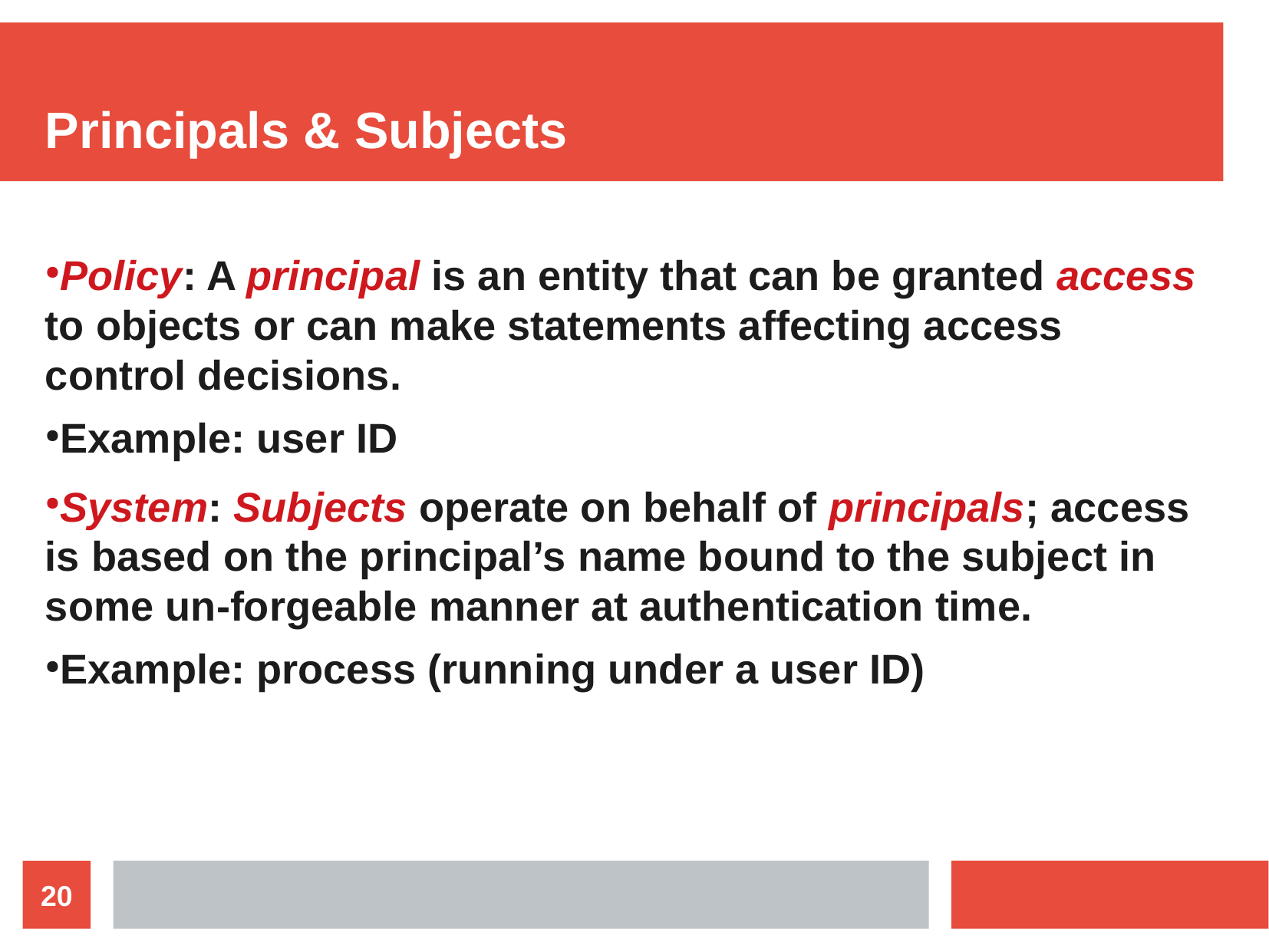

Principals & Subjects
Policy: A principal is an entity that can be granted access to objects or can make statements affecting access control decisions.
Example: user ID
System: Subjects operate on behalf of principals; access is based on the principal’s name bound to the subject in some un-forgeable manner at authentication time.
Example: process (running under a user ID)
20